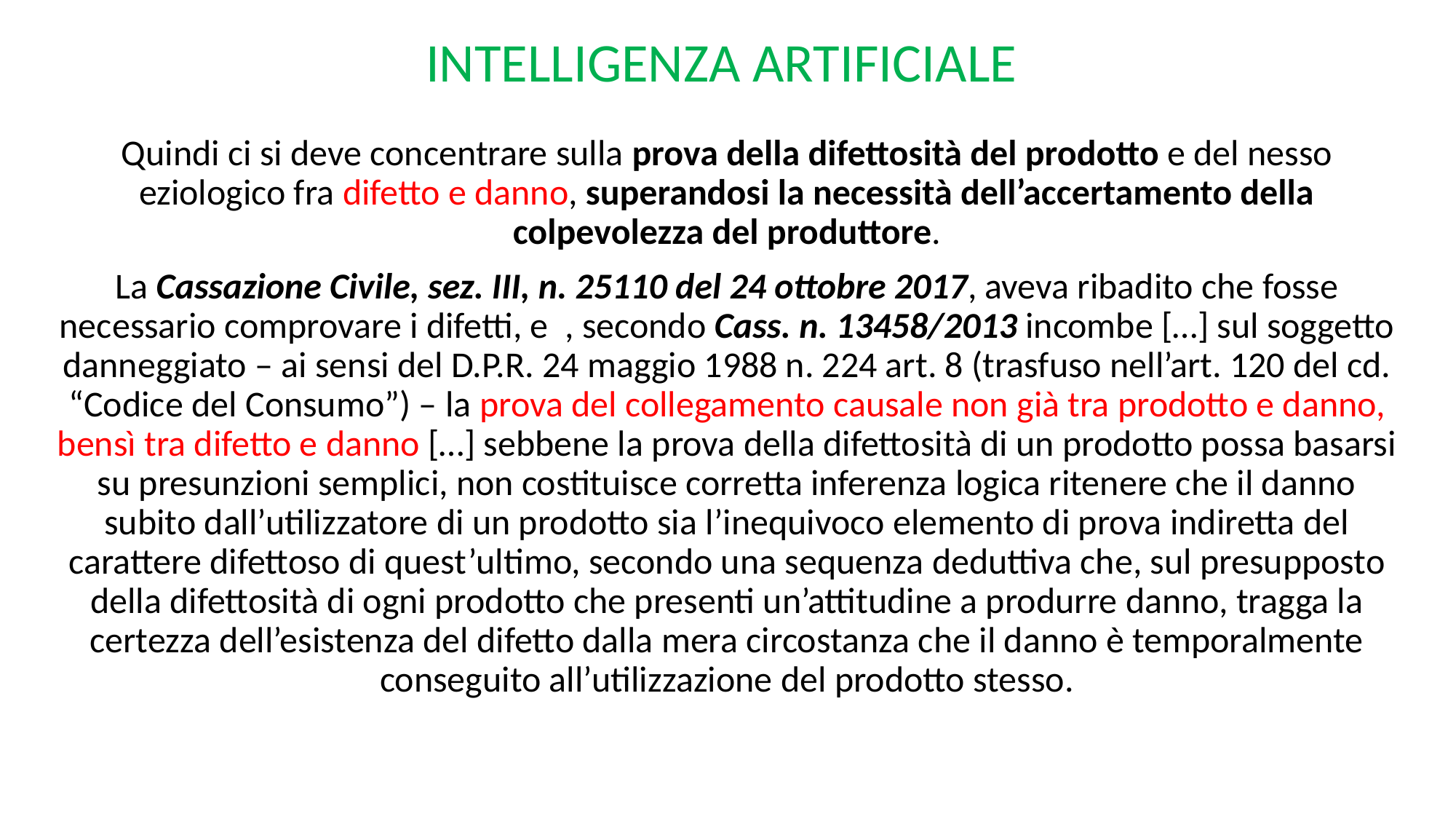

# INTELLIGENZA ARTIFICIALE
Quindi ci si deve concentrare sulla prova della difettosità del prodotto e del nesso eziologico fra difetto e danno, superandosi la necessità dell’accertamento della colpevolezza del produttore.
La Cassazione Civile, sez. III, n. 25110 del 24 ottobre 2017, aveva ribadito che fosse necessario comprovare i difetti, e  , secondo Cass. n. 13458/2013 incombe […] sul soggetto danneggiato – ai sensi del d.p.r. 24 maggio 1988 n. 224 art. 8 (trasfuso nell’art. 120 del cd. “Codice del Consumo”) – la prova del collegamento causale non già tra prodotto e danno, bensì tra difetto e danno […] sebbene la prova della difettosità di un prodotto possa basarsi su presunzioni semplici, non costituisce corretta inferenza logica ritenere che il danno subito dall’utilizzatore di un prodotto sia l’inequivoco elemento di prova indiretta del carattere difettoso di quest’ultimo, secondo una sequenza deduttiva che, sul presupposto della difettosità di ogni prodotto che presenti un’attitudine a produrre danno, tragga la certezza dell’esistenza del difetto dalla mera circostanza che il danno è temporalmente conseguito all’utilizzazione del prodotto stesso.